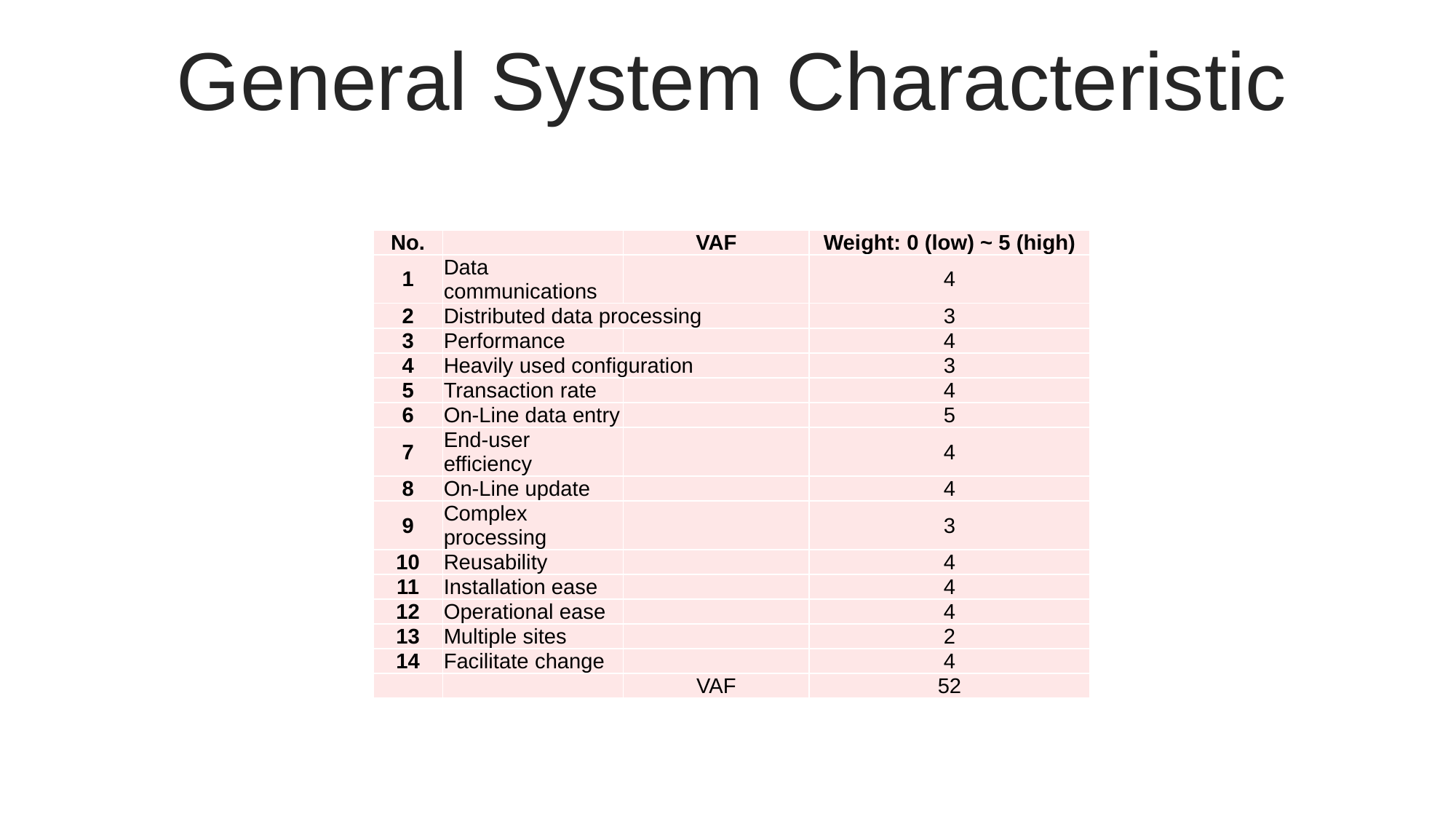

General System Characteristic
| No. |  | VAF | Weight: 0 (low) ~ 5 (high) |
| --- | --- | --- | --- |
| 1 | Data communications |  | 4 |
| 2 | Distributed data processing |  | 3 |
| 3 | Performance |  | 4 |
| 4 | Heavily used configuration |  | 3 |
| 5 | Transaction rate |  | 4 |
| 6 | On-Line data entry |  | 5 |
| 7 | End-user efficiency |  | 4 |
| 8 | On-Line update |  | 4 |
| 9 | Complex processing |  | 3 |
| 10 | Reusability |  | 4 |
| 11 | Installation ease |  | 4 |
| 12 | Operational ease |  | 4 |
| 13 | Multiple sites |  | 2 |
| 14 | Facilitate change |  | 4 |
|  |  | VAF | 52 |